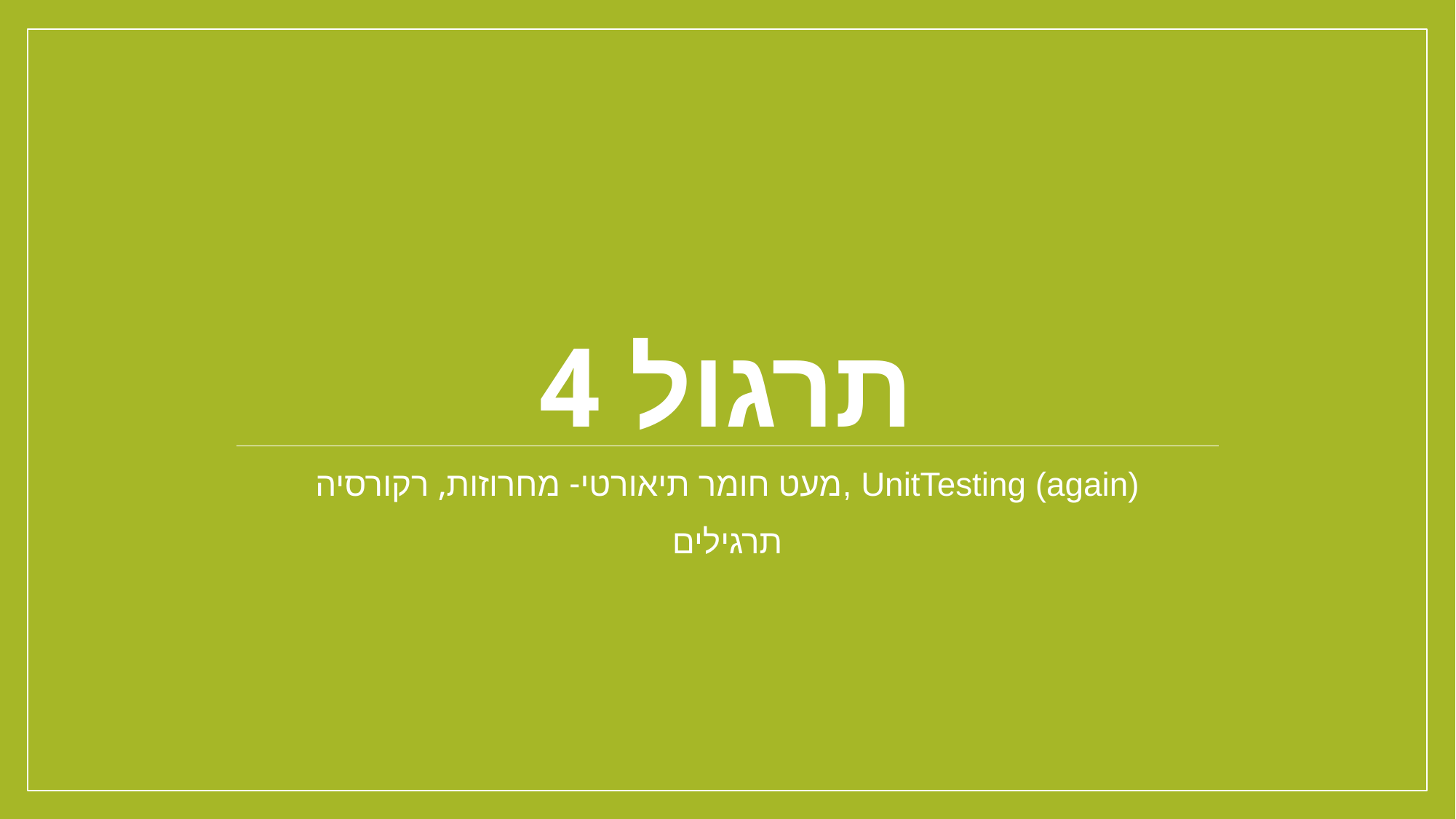

# תרגול 4
מעט חומר תיאורטי- מחרוזות, רקורסיה, UnitTesting (again)
תרגילים